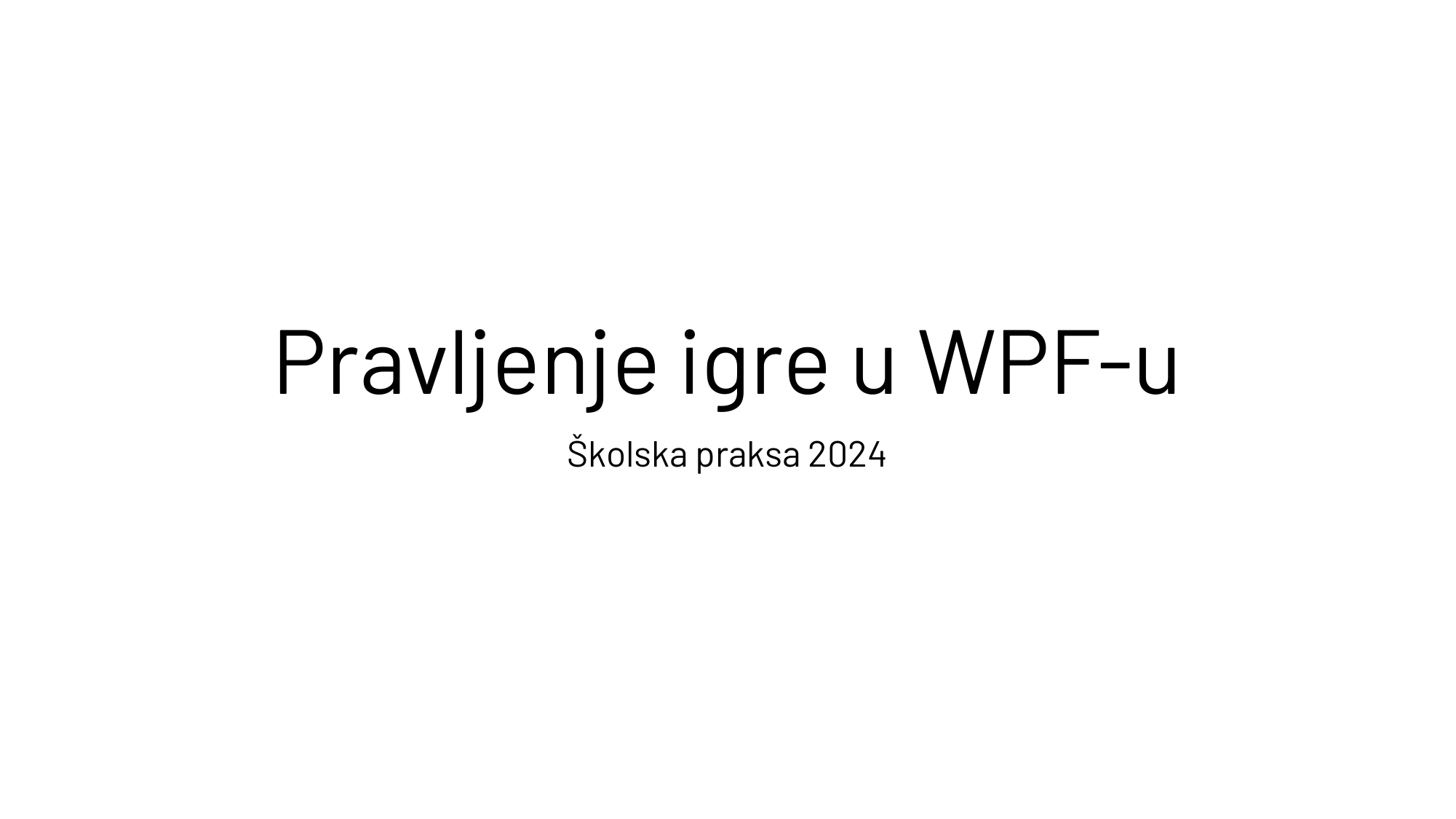

# Pravljenje igre u WPF-u
Školska praksa 2024